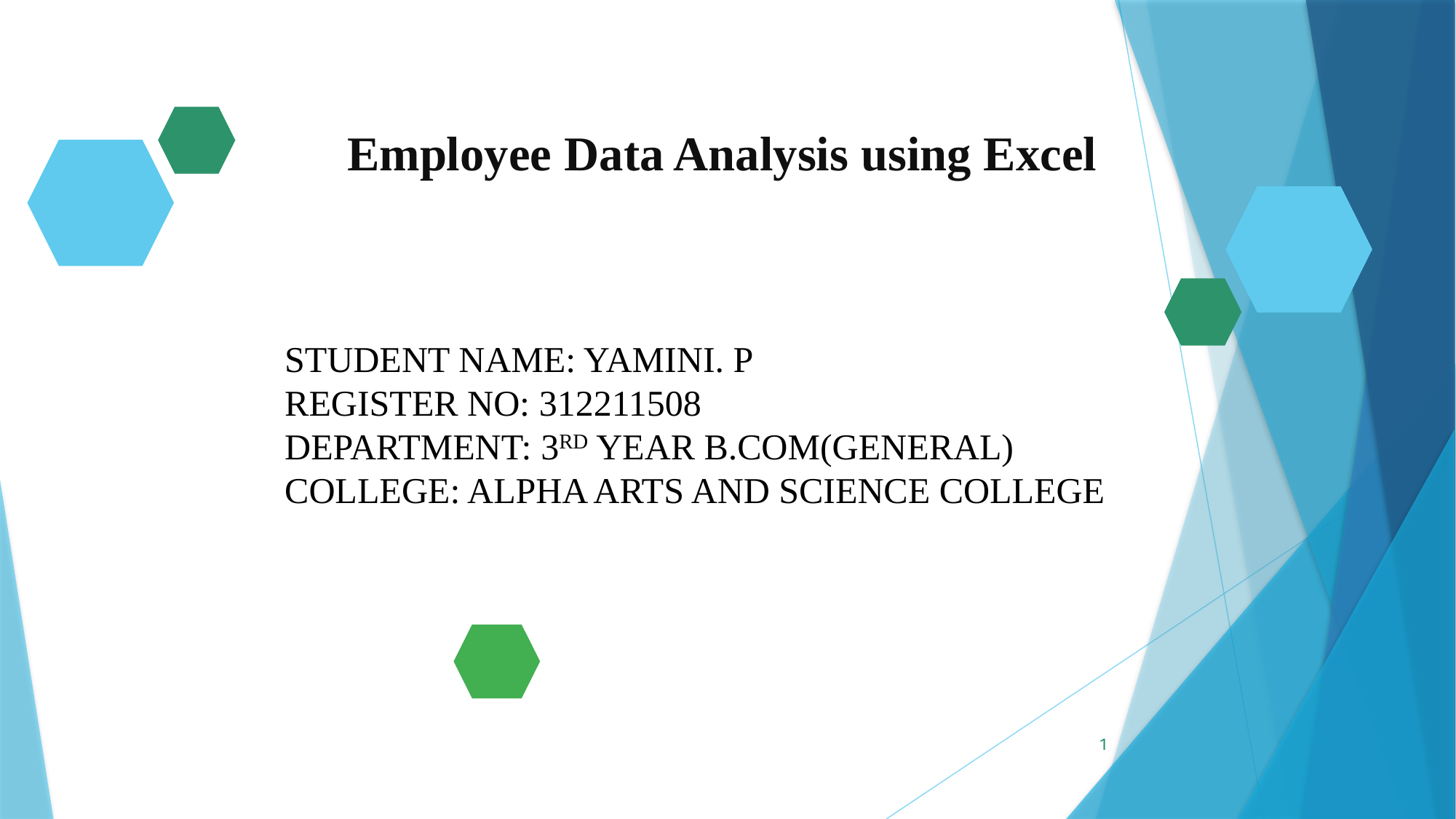

# Employee Data Analysis using Excel

STUDENT NAME: YAMINI. P
REGISTER NO: 312211508
DEPARTMENT: 3RD YEAR B.COM(GENERAL)
COLLEGE: ALPHA ARTS AND SCIENCE COLLEGE

1